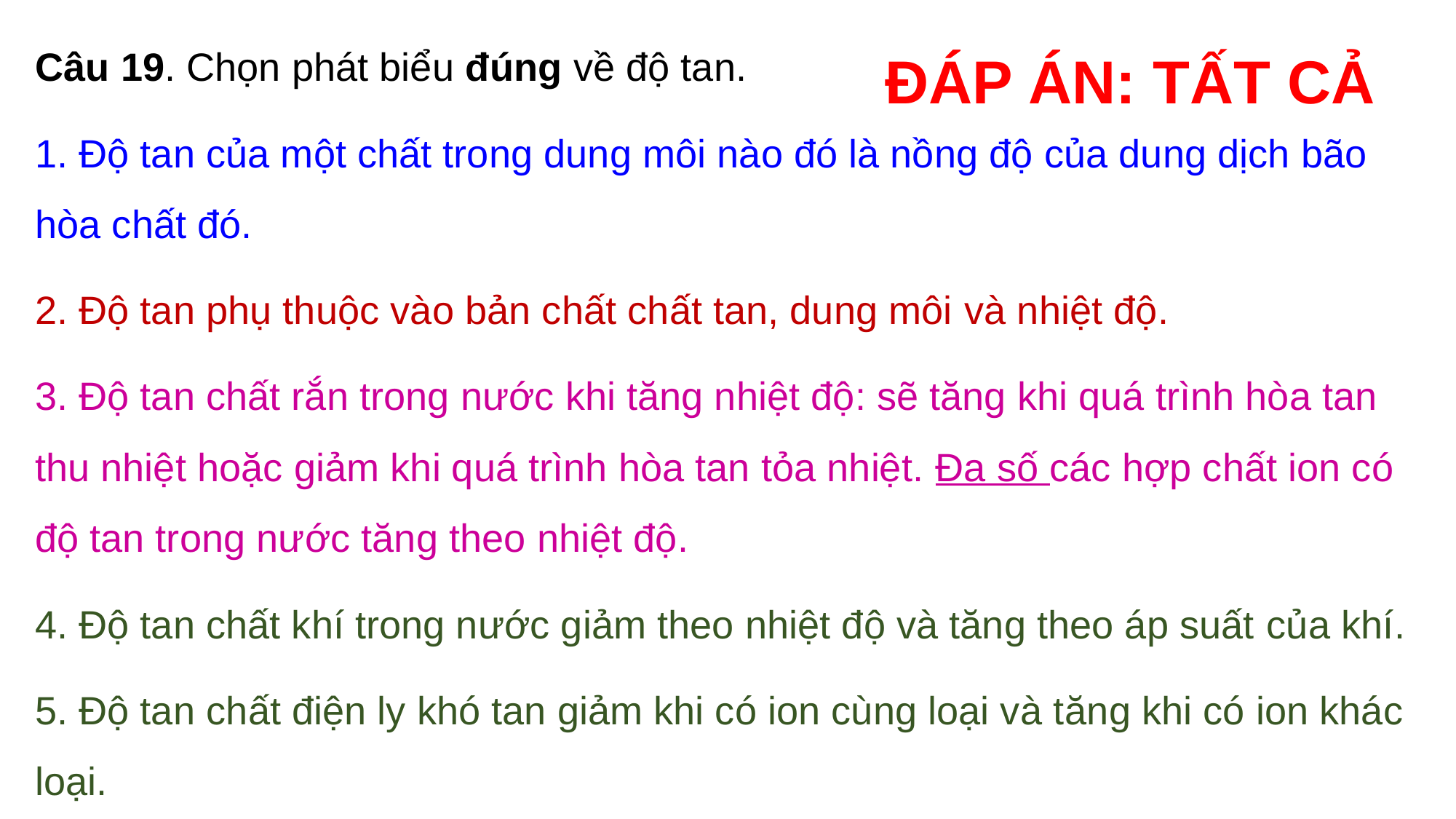

Câu 19. Chọn phát biểu đúng về độ tan.
1. Độ tan của một chất trong dung môi nào đó là nồng độ của dung dịch bão hòa chất đó.
2. Độ tan phụ thuộc vào bản chất chất tan, dung môi và nhiệt độ.
3. Độ tan chất rắn trong nước khi tăng nhiệt độ: sẽ tăng khi quá trình hòa tan thu nhiệt hoặc giảm khi quá trình hòa tan tỏa nhiệt. Đa số các hợp chất ion có độ tan trong nước tăng theo nhiệt độ.
4. Độ tan chất khí trong nước giảm theo nhiệt độ và tăng theo áp suất của khí.
5. Độ tan chất điện ly khó tan giảm khi có ion cùng loại và tăng khi có ion khác loại.
ĐÁP ÁN: TẤT CẢ